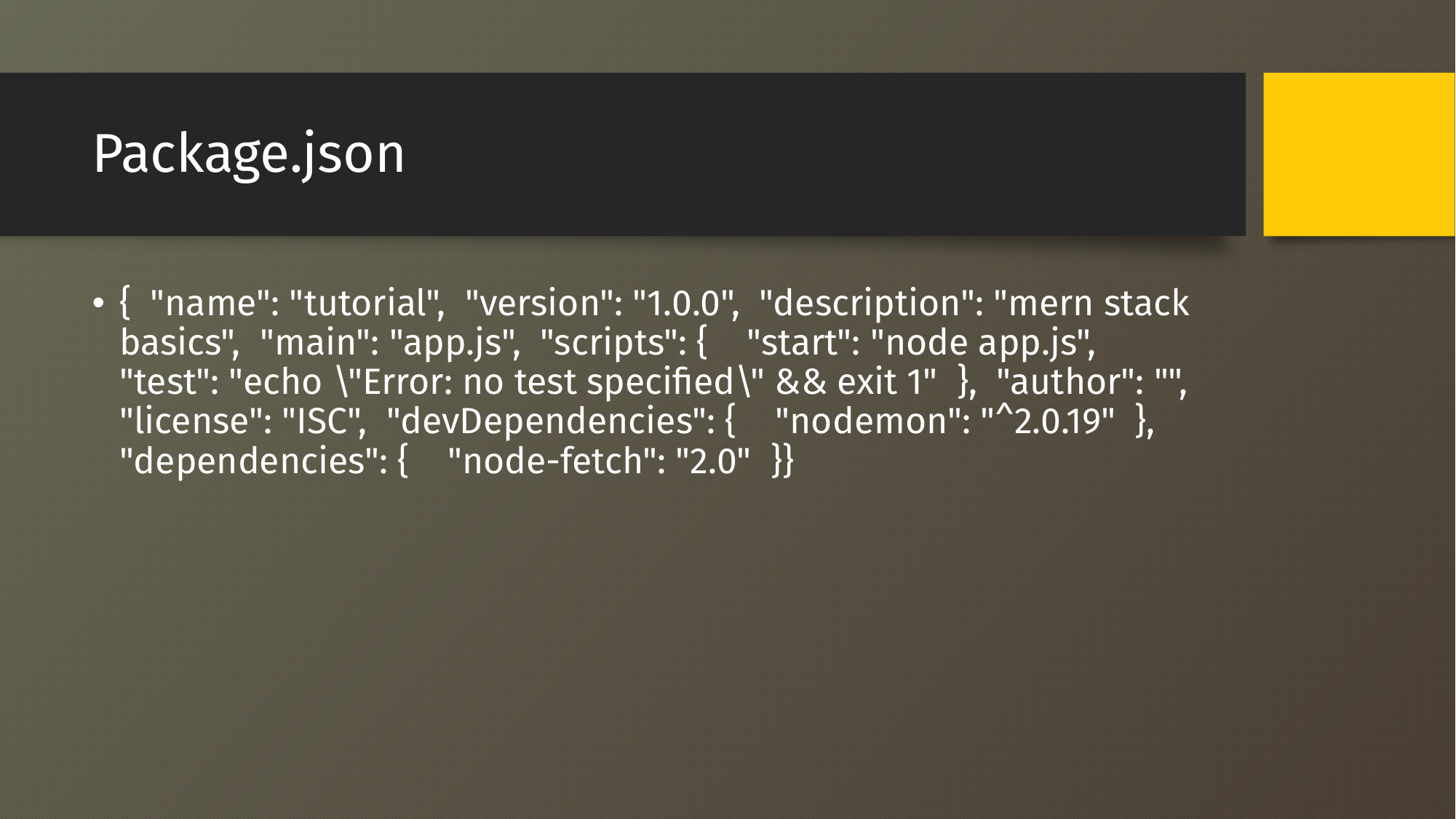

# Package.json
{  "name": "tutorial",  "version": "1.0.0",  "description": "mern stack basics",  "main": "app.js",  "scripts": {    "start": "node app.js",    "test": "echo \"Error: no test specified\" && exit 1"  },  "author": "",  "license": "ISC",  "devDependencies": {    "nodemon": "^2.0.19"  },  "dependencies": {    "node-fetch": "2.0"  }}